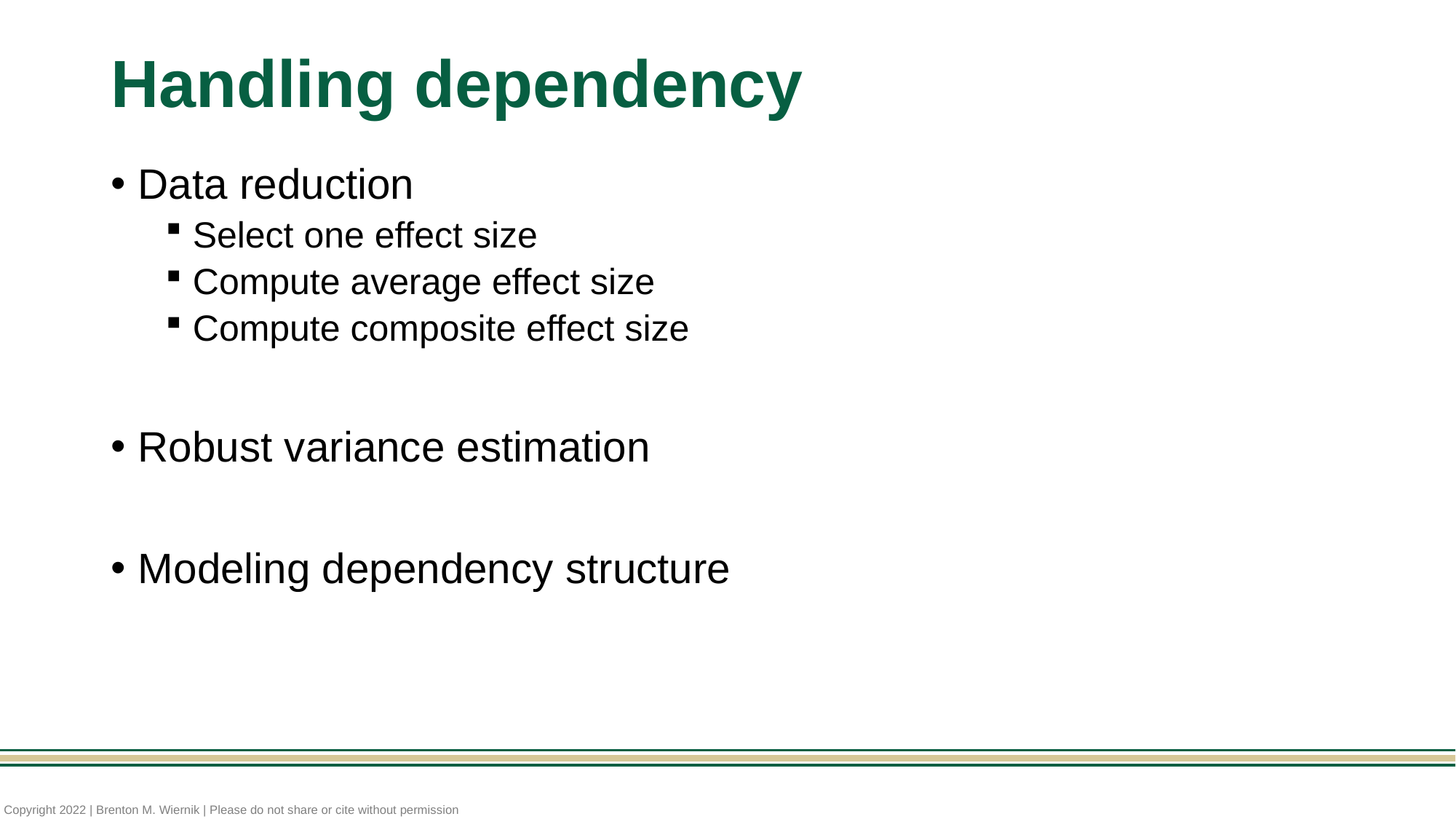

# Handling dependency
Data reduction
Select one effect size
Compute average effect size
Compute composite effect size

Robust variance estimation

Modeling dependency structure